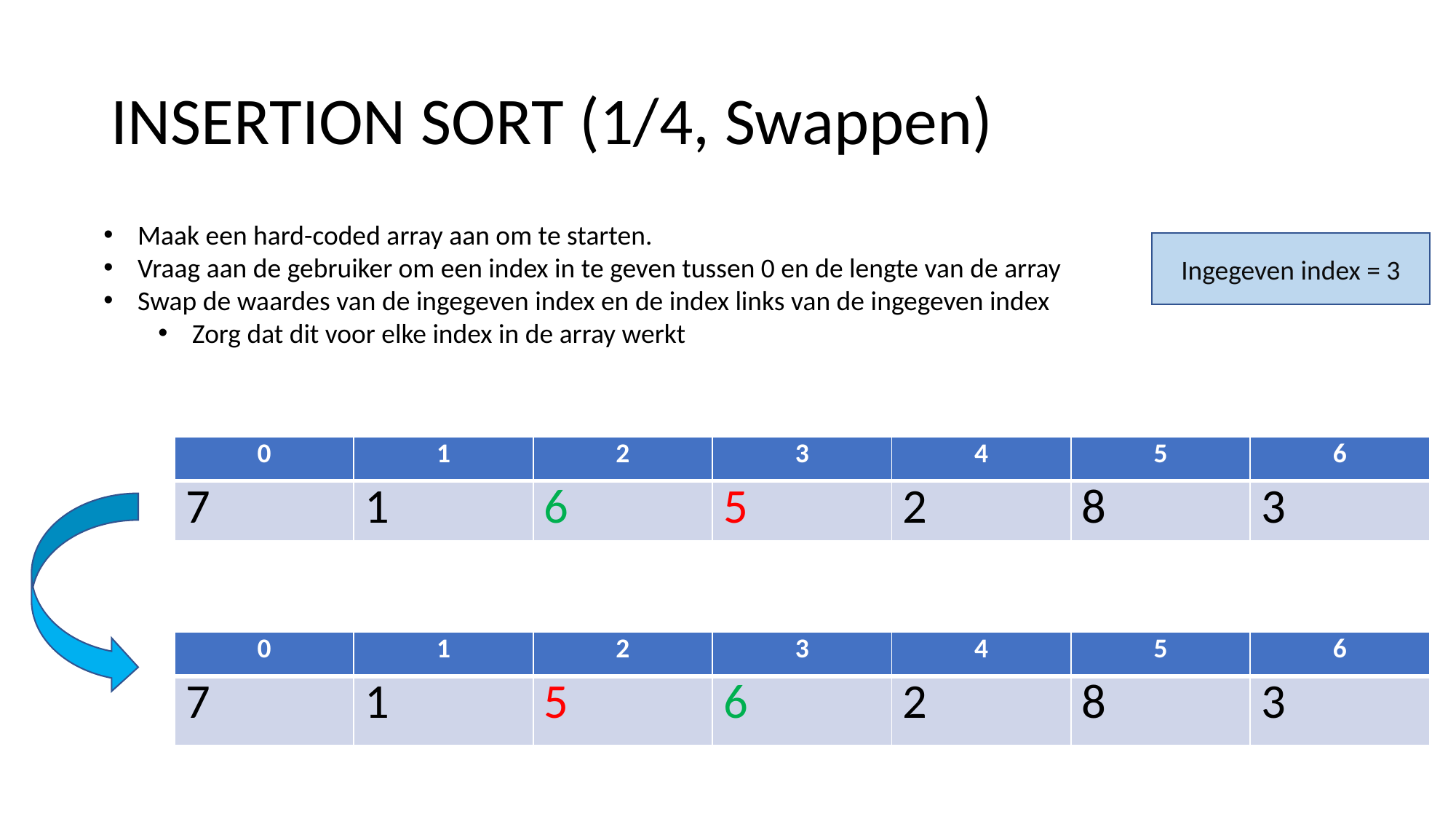

# INSERTION SORT (1/4, Swappen)
Maak een hard-coded array aan om te starten.
Vraag aan de gebruiker om een index in te geven tussen 0 en de lengte van de array
Swap de waardes van de ingegeven index en de index links van de ingegeven index
Zorg dat dit voor elke index in de array werkt
Ingegeven index = 3
| 0 | 1 | 2 | 3 | 4 | 5 | 6 |
| --- | --- | --- | --- | --- | --- | --- |
| 7 | 1 | 6 | 5 | 2 | 8 | 3 |

| 0 | 1 | 2 | 3 | 4 | 5 | 6 |
| --- | --- | --- | --- | --- | --- | --- |
| 7 | 1 | 5 | 6 | 2 | 8 | 3 |